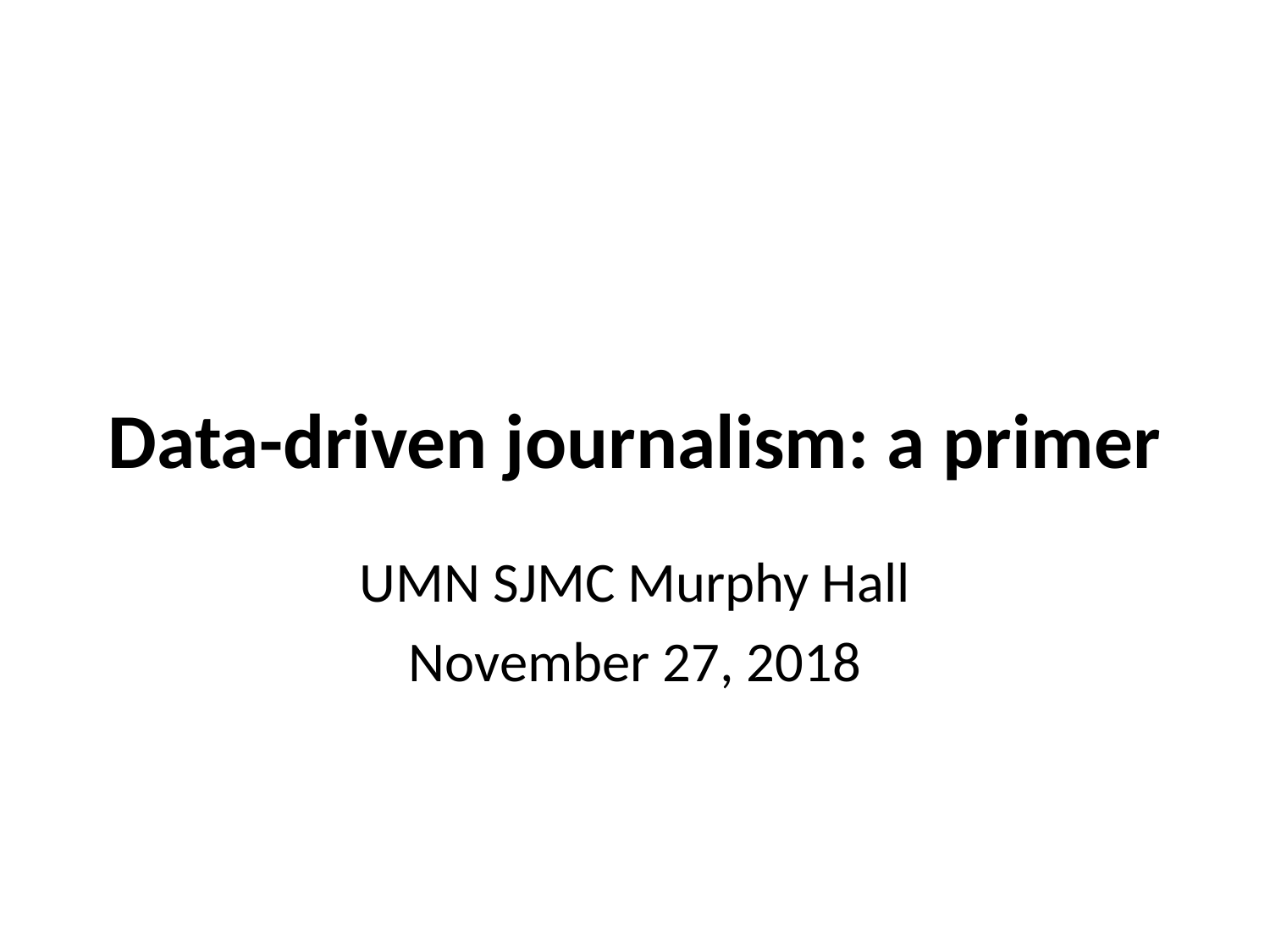

# Data-driven journalism: a primer
UMN SJMC Murphy Hall
November 27, 2018